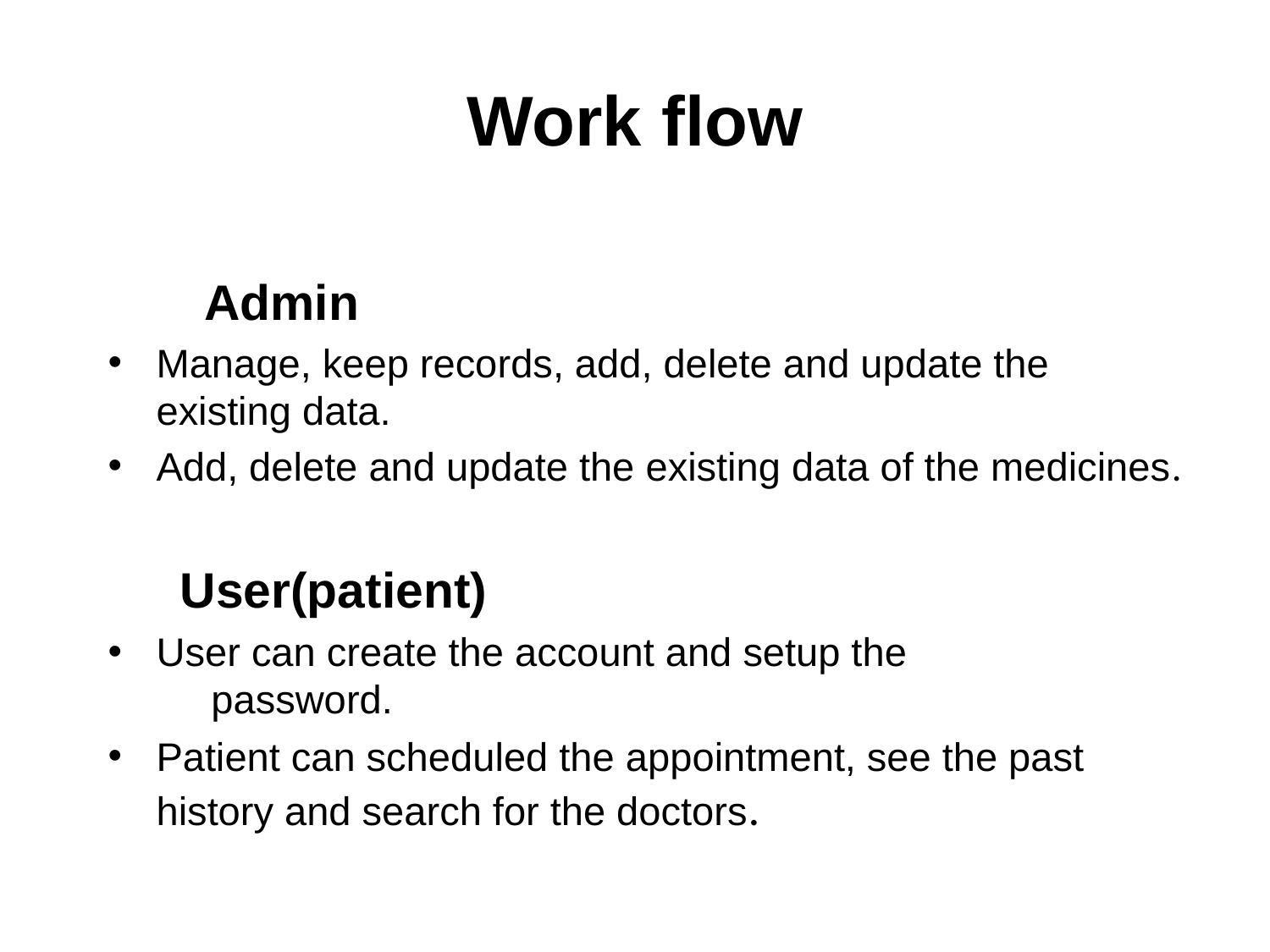

# Work flow

       Admin
Manage, keep records, add, delete and update the existing data.
Add, delete and update the existing data of the medicines.

      User(patient)
User can create the account and setup the                               password.
Patient can scheduled the appointment, see the past history and search for the doctors.